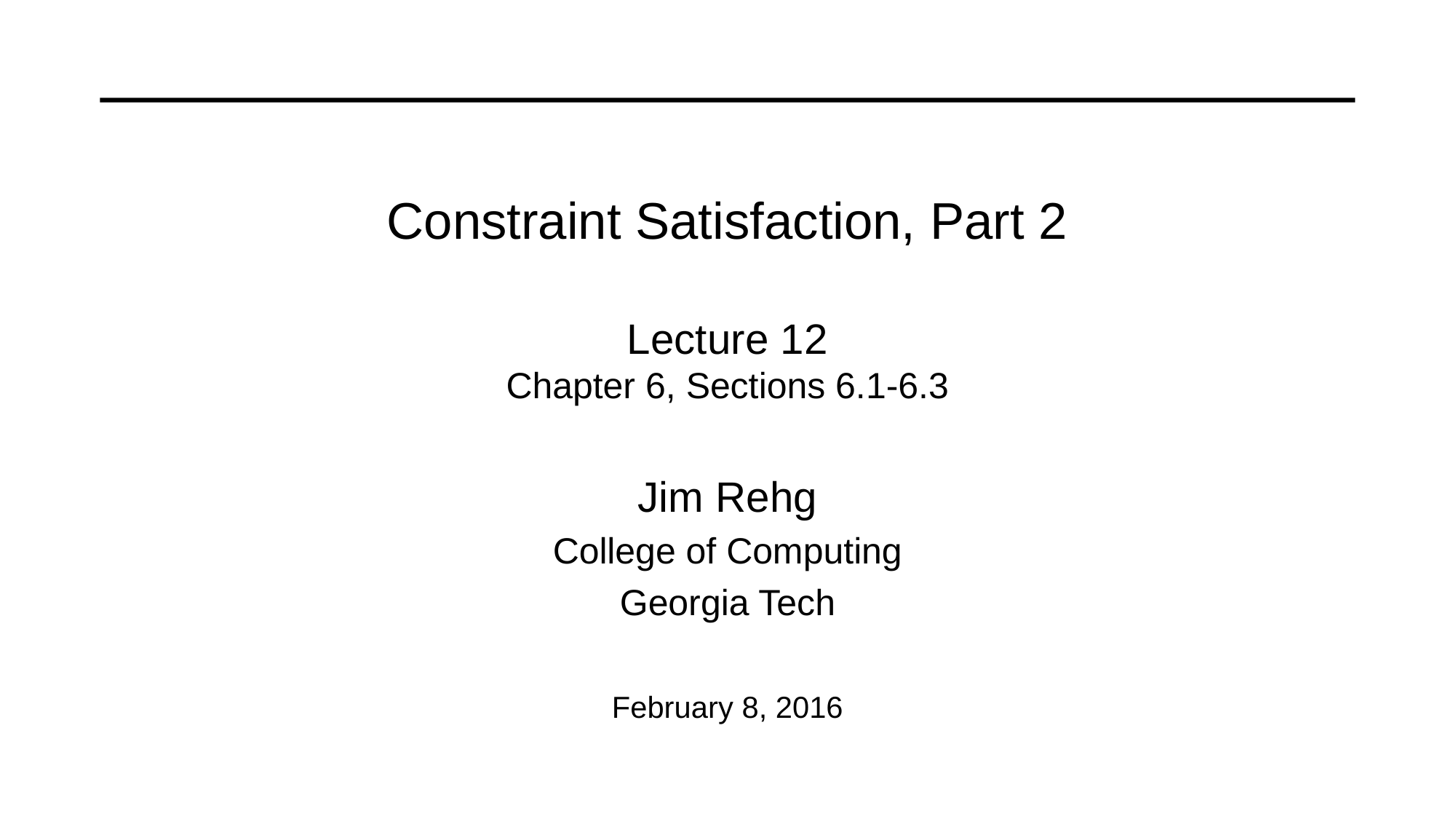

# Constraint Satisfaction, Part 2 Lecture 12 Chapter 6, Sections 6.1-6.3
Jim Rehg
College of Computing
Georgia Tech

February 8, 2016